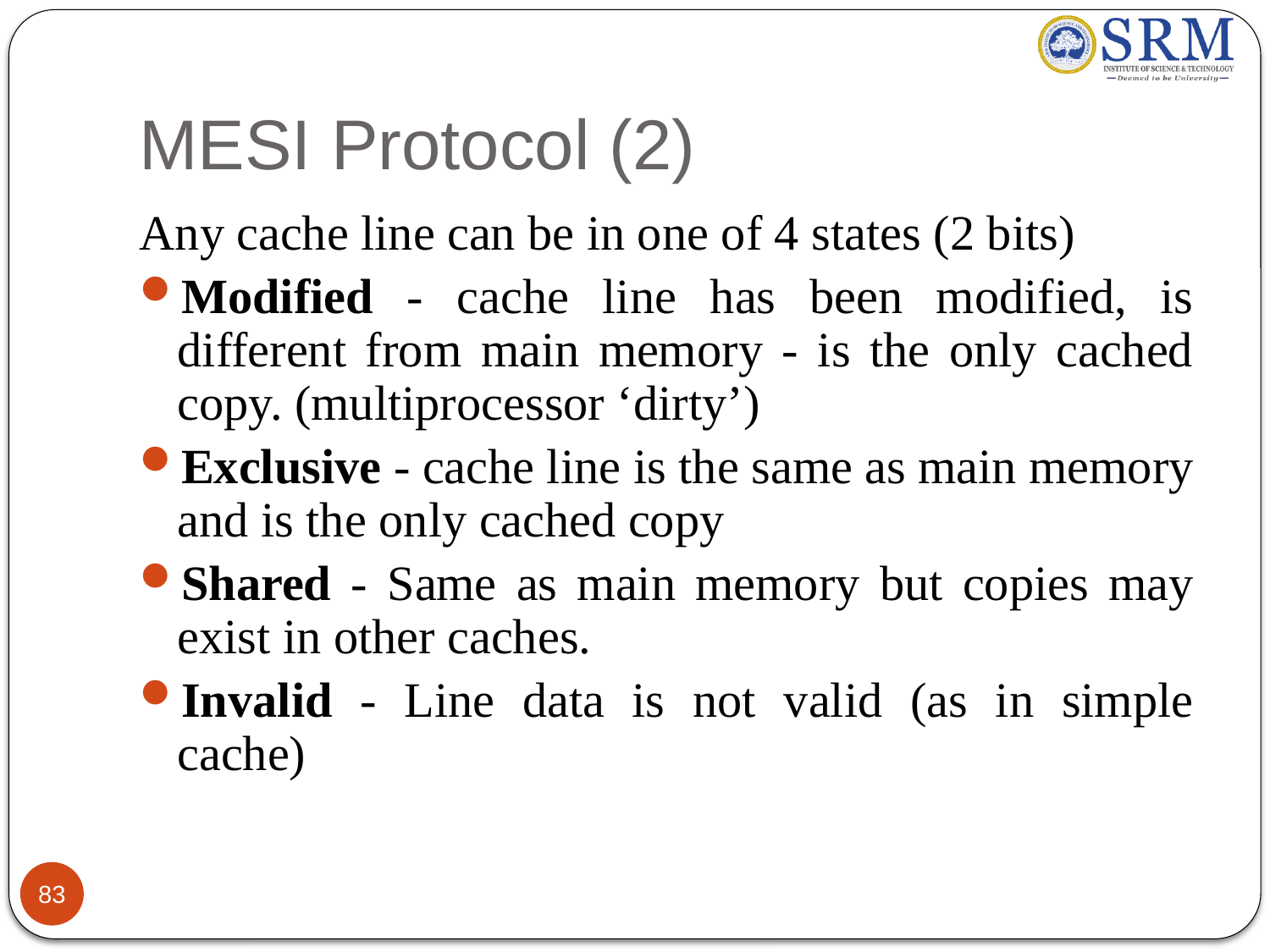

# MESI Protocol (2)
Any cache line can be in one of 4 states (2 bits)
Modified - cache line has been modified, is different from main memory - is the only cached copy. (multiprocessor ‘dirty’)
Exclusive - cache line is the same as main memory and is the only cached copy
Shared - Same as main memory but copies may exist in other caches.
Invalid - Line data is not valid (as in simple cache)
83